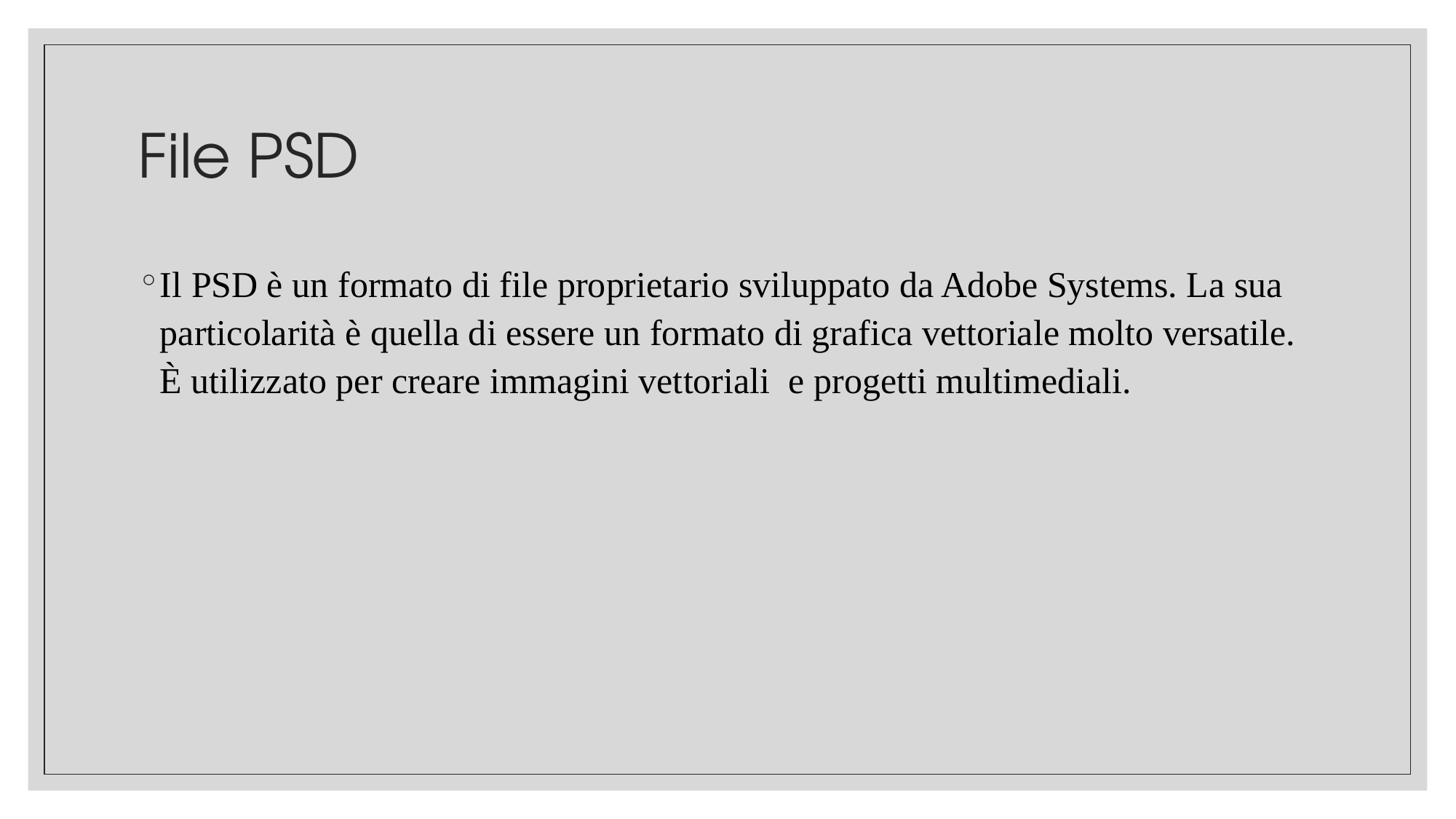

# File PSD
Il PSD è un formato di file proprietario sviluppato da Adobe Systems. La sua particolarità è quella di essere un formato di grafica vettoriale molto versatile. È utilizzato per creare immagini vettoriali  e progetti multimediali.